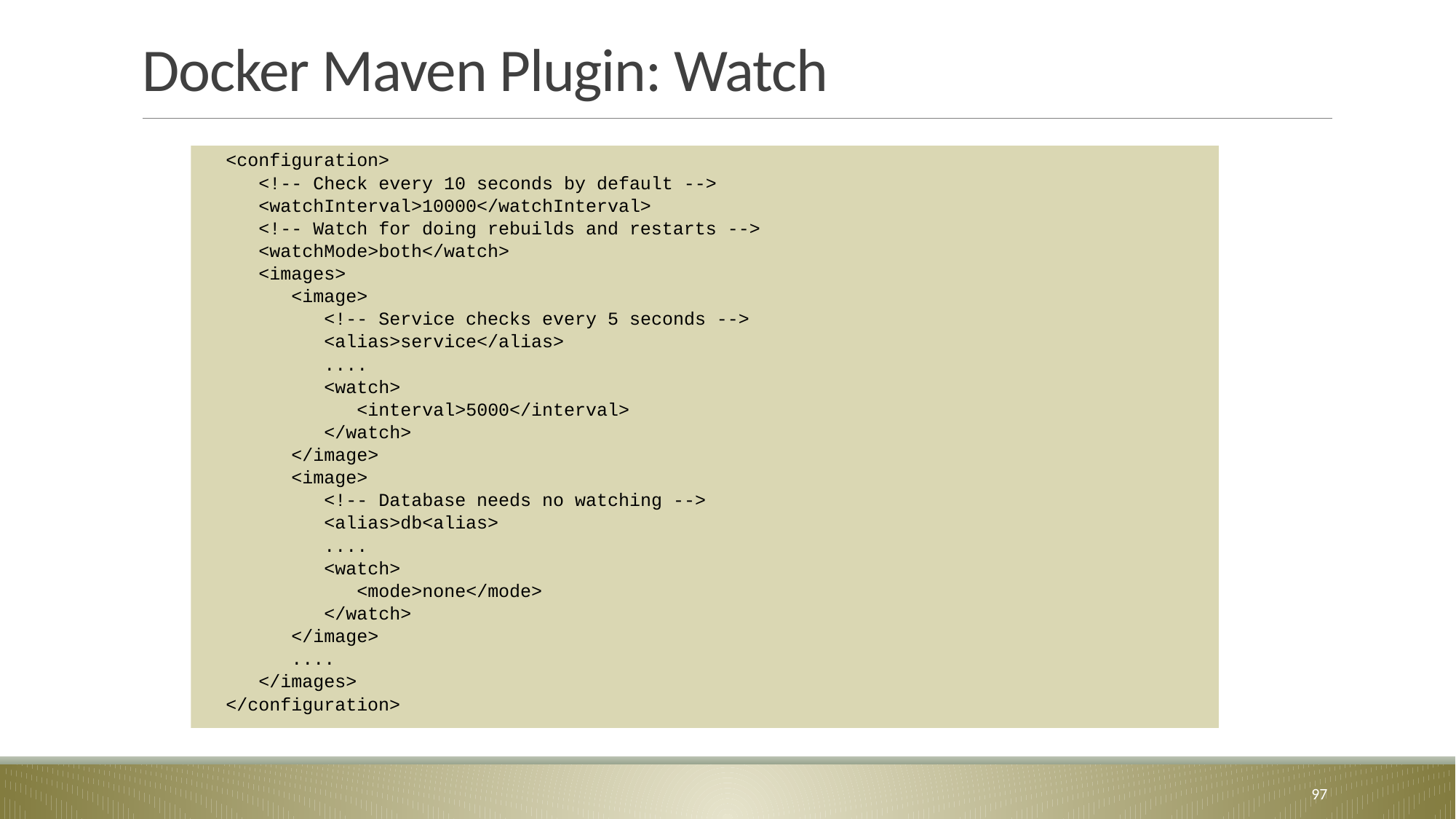

# Docker Maven Plugin: Watch
<configuration>
   <!-- Check every 10 seconds by default -->
   <watchInterval>10000</watchInterval>
   <!-- Watch for doing rebuilds and restarts -->
   <watchMode>both</watch>
   <images>
      <image>
         <!-- Service checks every 5 seconds -->
         <alias>service</alias>
         ....
         <watch>
            <interval>5000</interval>
         </watch>
      </image>
      <image>
         <!-- Database needs no watching -->
         <alias>db<alias>
         ....
         <watch>
            <mode>none</mode>
         </watch>
      </image>
      ....
   </images>
</configuration>

97